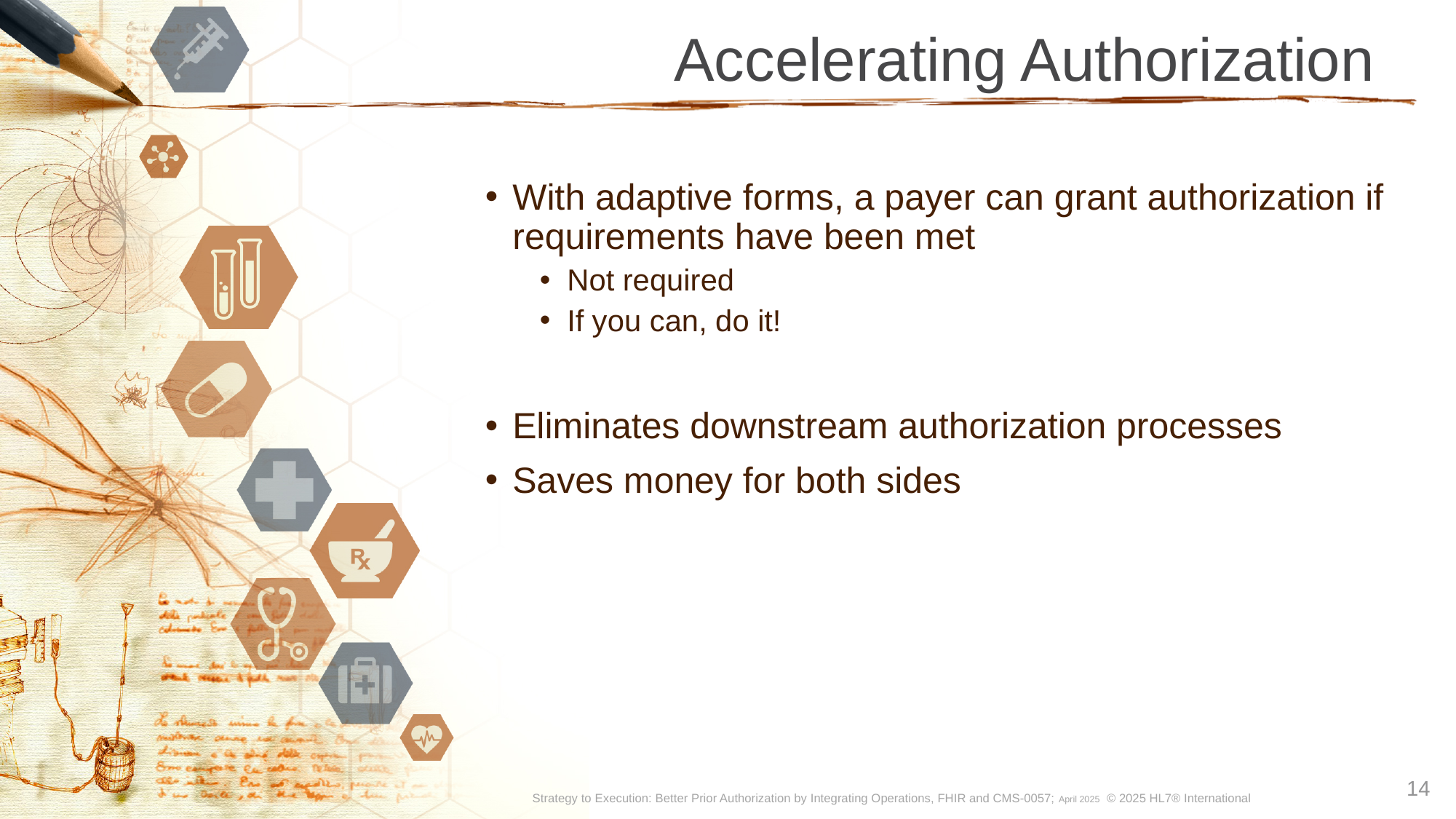

# Accelerating Authorization
With adaptive forms, a payer can grant authorization if requirements have been met
Not required
If you can, do it!

Eliminates downstream authorization processes
Saves money for both sides
14